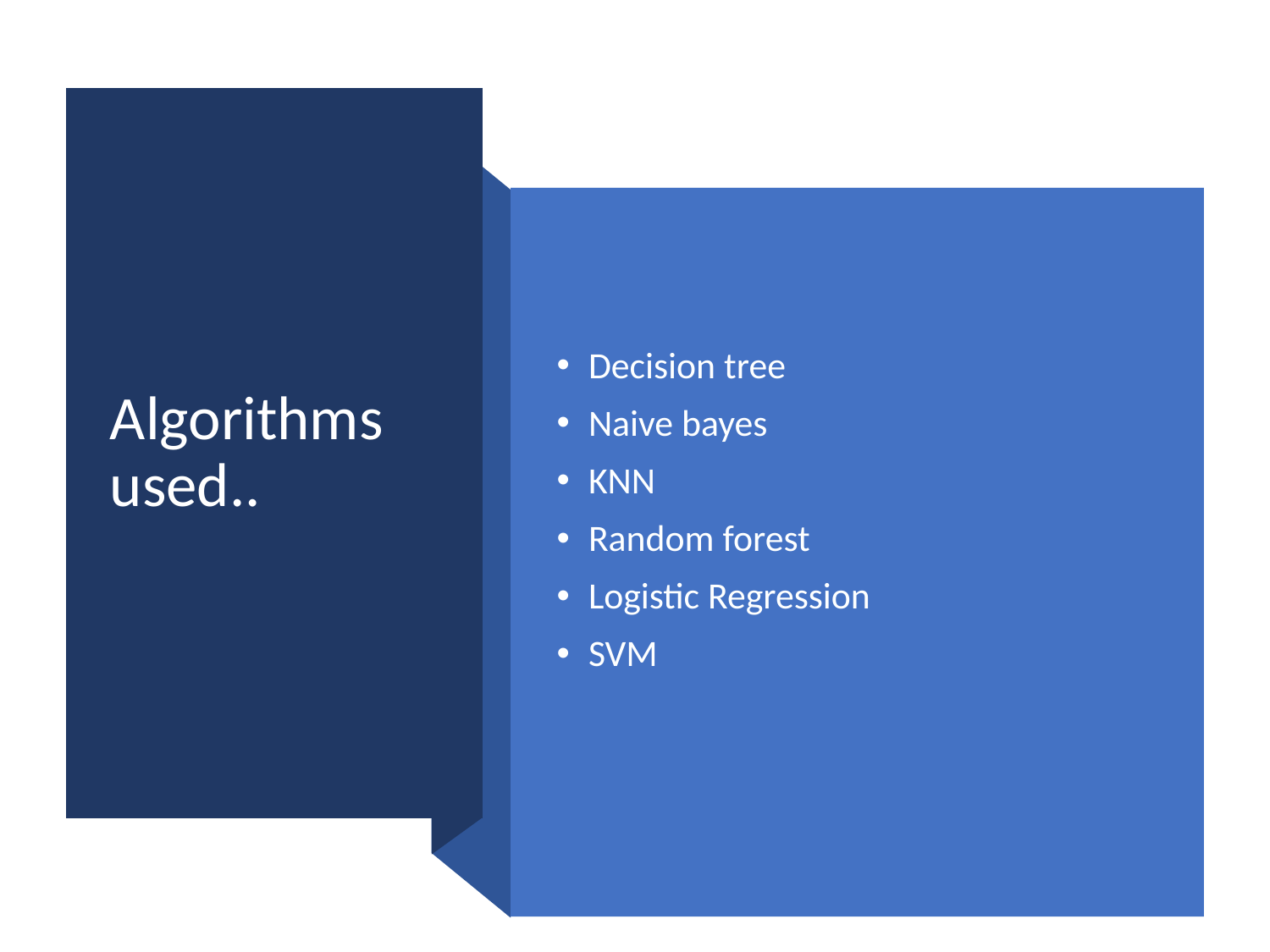

# Algorithms used..

Decision tree
Naive bayes
KNN
Random forest
Logistic Regression
SVM